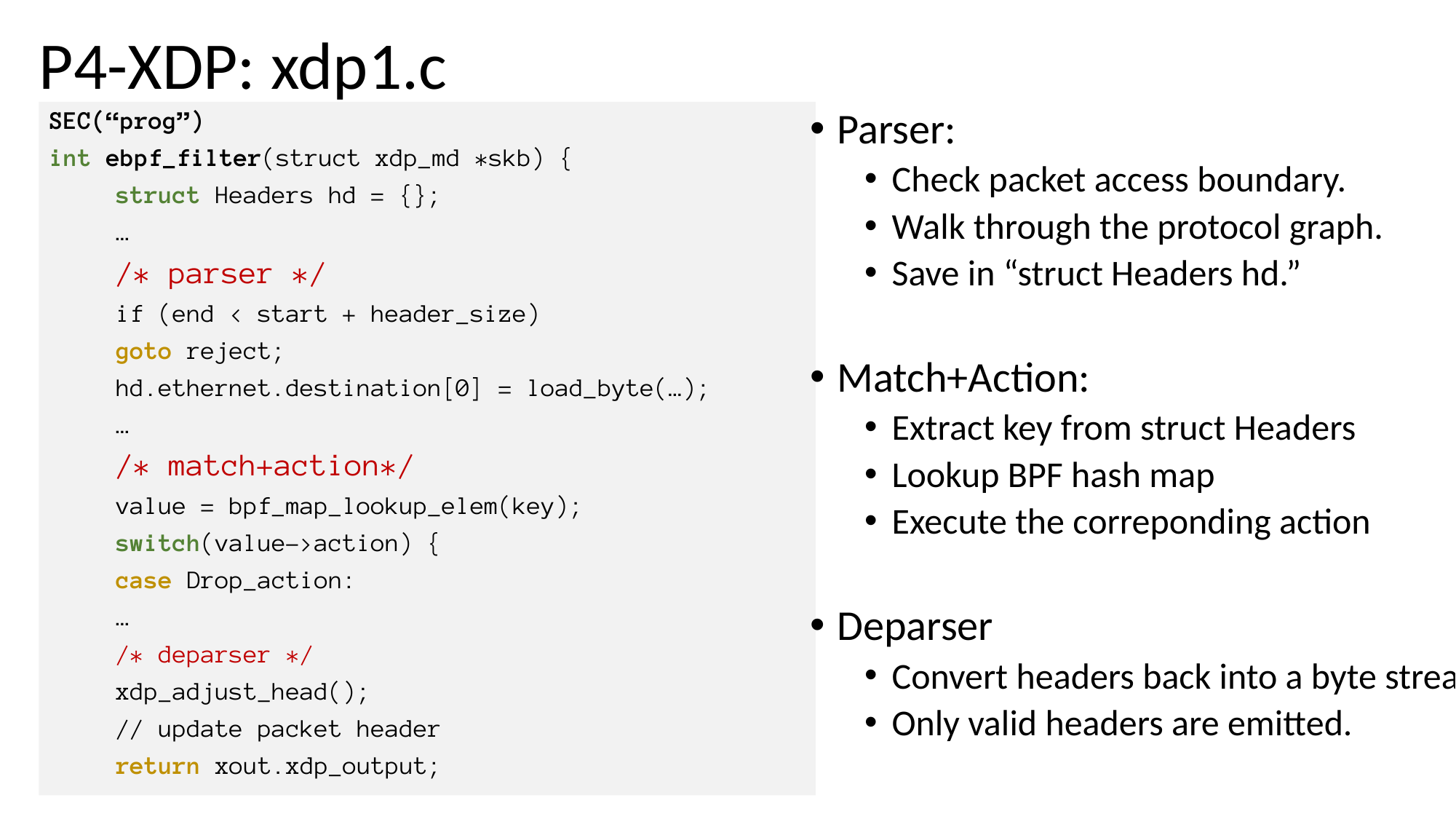

# P4-XDP: xdp1.c
﻿SEC(“prog”)
int ebpf_filter(struct xdp_md *skb) {
	struct Headers hd = {};
	…
	/* parser */
	if (end < start + header_size)
		goto reject;
	hd.ethernet.destination[0] = load_byte(…);
	…
	/* match+action*/
	value = bpf_map_lookup_elem(key);
	switch(value->action) {
		case Drop_action:
		…
	/* deparser */
	xdp_adjust_head();
	// update packet header
	return xout.xdp_output;
Parser:
Check packet access boundary.
Walk through the protocol graph.
Save in “struct Headers hd.”

Match+Action:
Extract key from struct Headers
Lookup BPF hash map
Execute the correponding action

Deparser
Convert headers back into a byte stream.
Only valid headers are emitted.